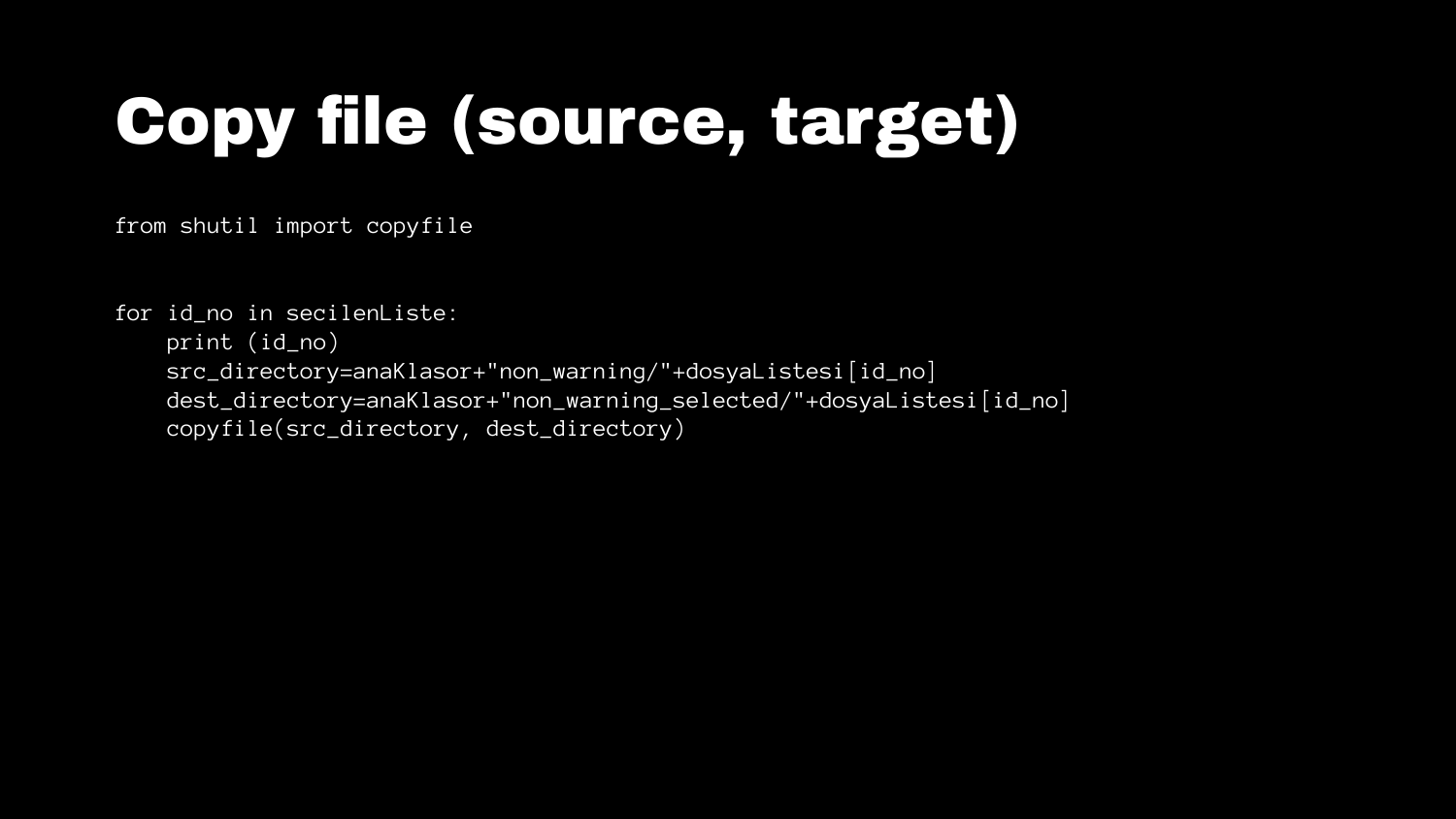

# Copy file (source, target)
from shutil import copyfile

for id_no in secilenListe:
    print (id_no)
    src_directory=anaKlasor+"non_warning/"+dosyaListesi[id_no]
    dest_directory=anaKlasor+"non_warning_selected/"+dosyaListesi[id_no]
    copyfile(src_directory, dest_directory)